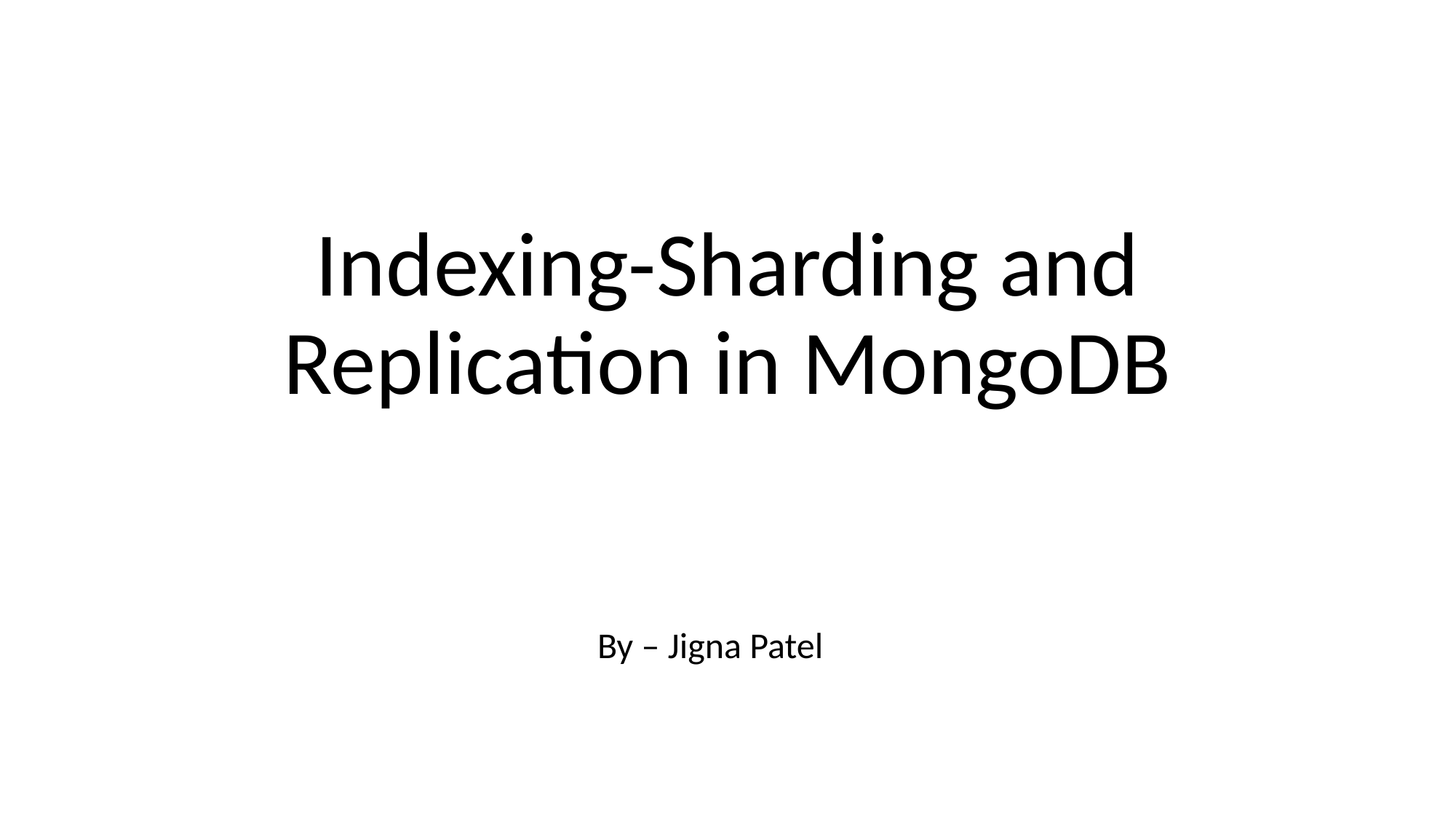

# Indexing-Sharding and Replication in MongoDB
By – Jigna Patel